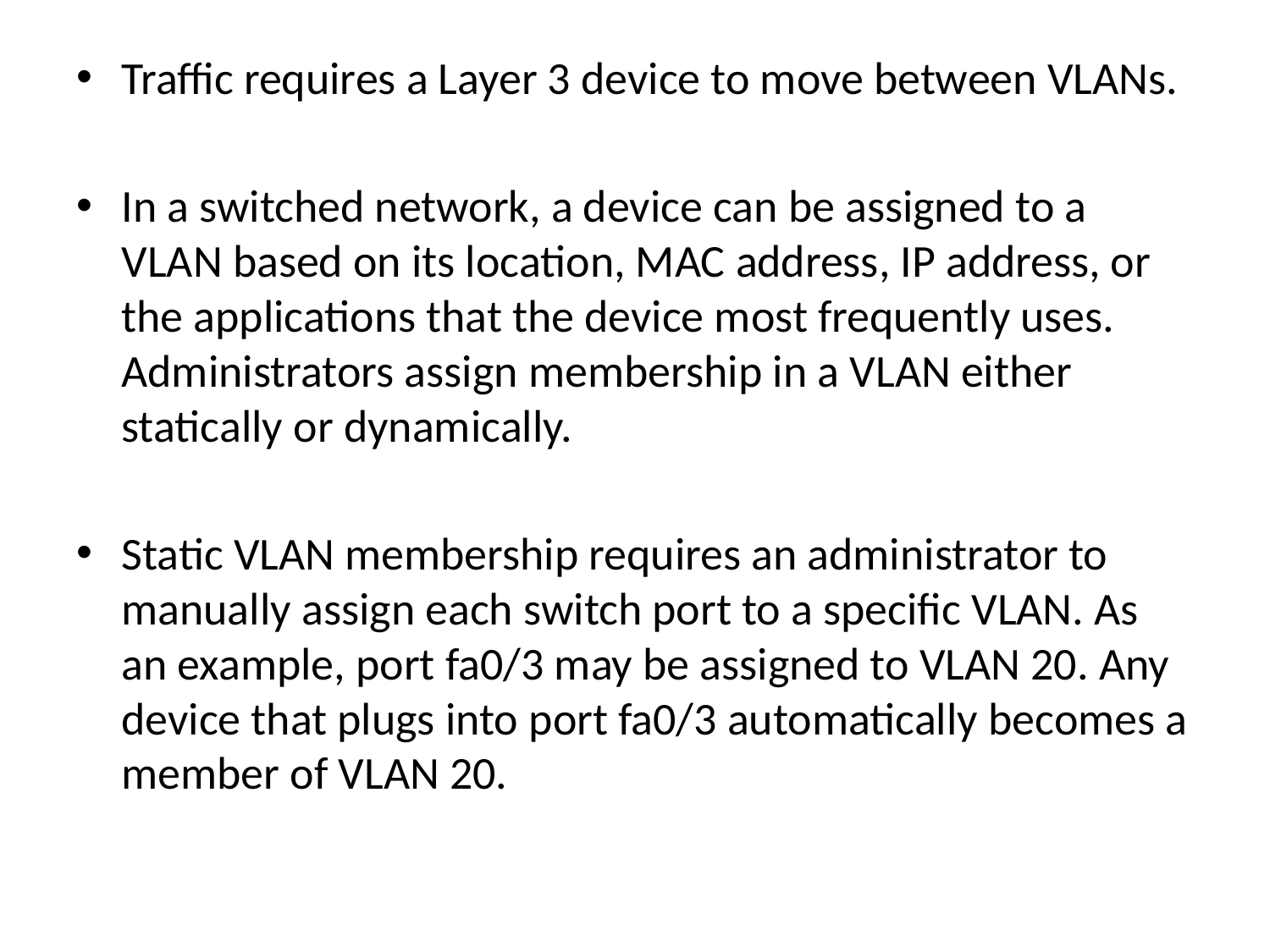

Traffic requires a Layer 3 device to move between VLANs.

In a switched network, a device can be assigned to a VLAN based on its location, MAC address, IP address, or the applications that the device most frequently uses. Administrators assign membership in a VLAN either statically or dynamically.

Static VLAN membership requires an administrator to manually assign each switch port to a specific VLAN. As an example, port fa0/3 may be assigned to VLAN 20. Any device that plugs into port fa0/3 automatically becomes a member of VLAN 20.